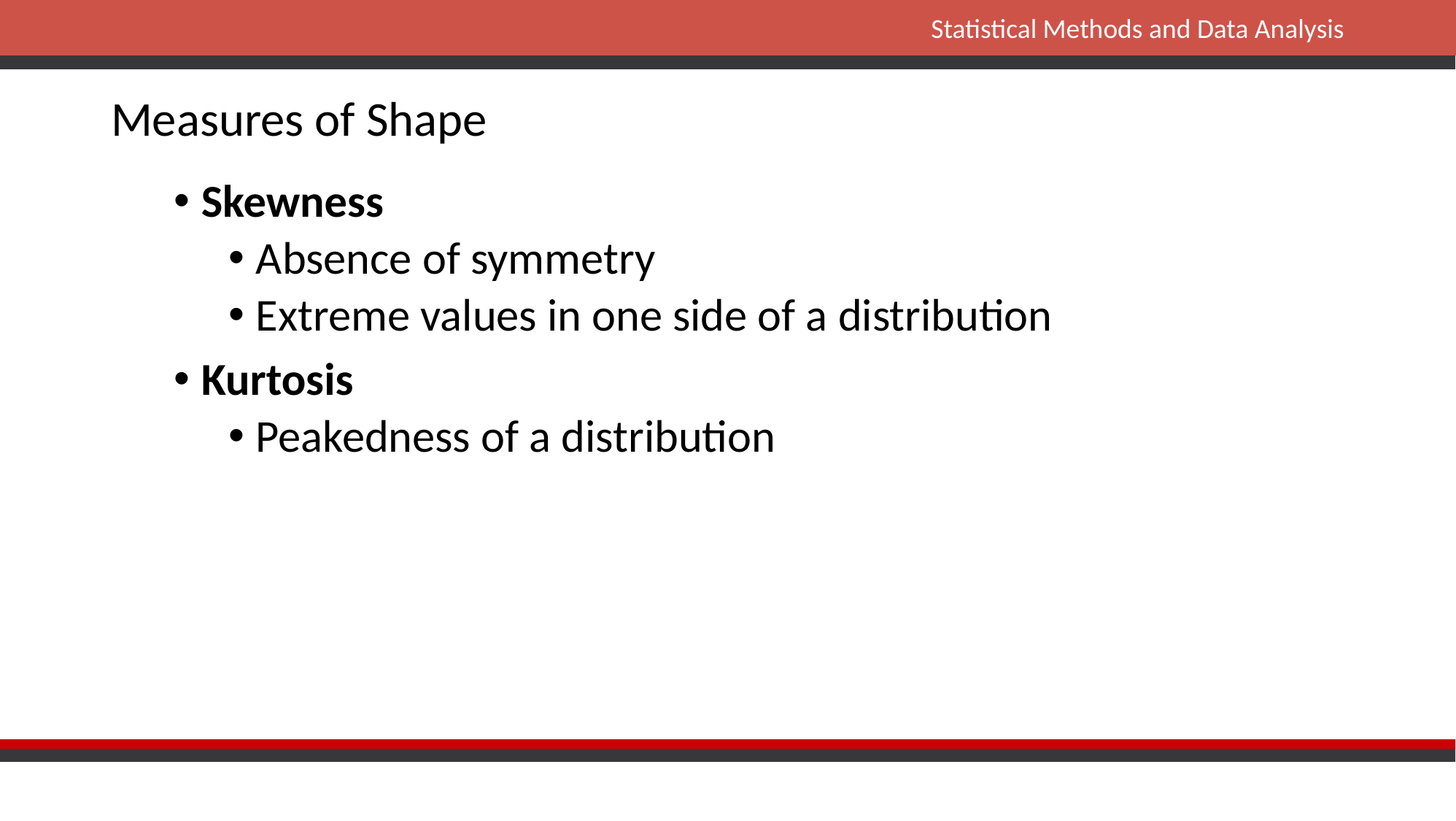

# Measures of Shape
Skewness
Absence of symmetry
Extreme values in one side of a distribution
Kurtosis
Peakedness of a distribution